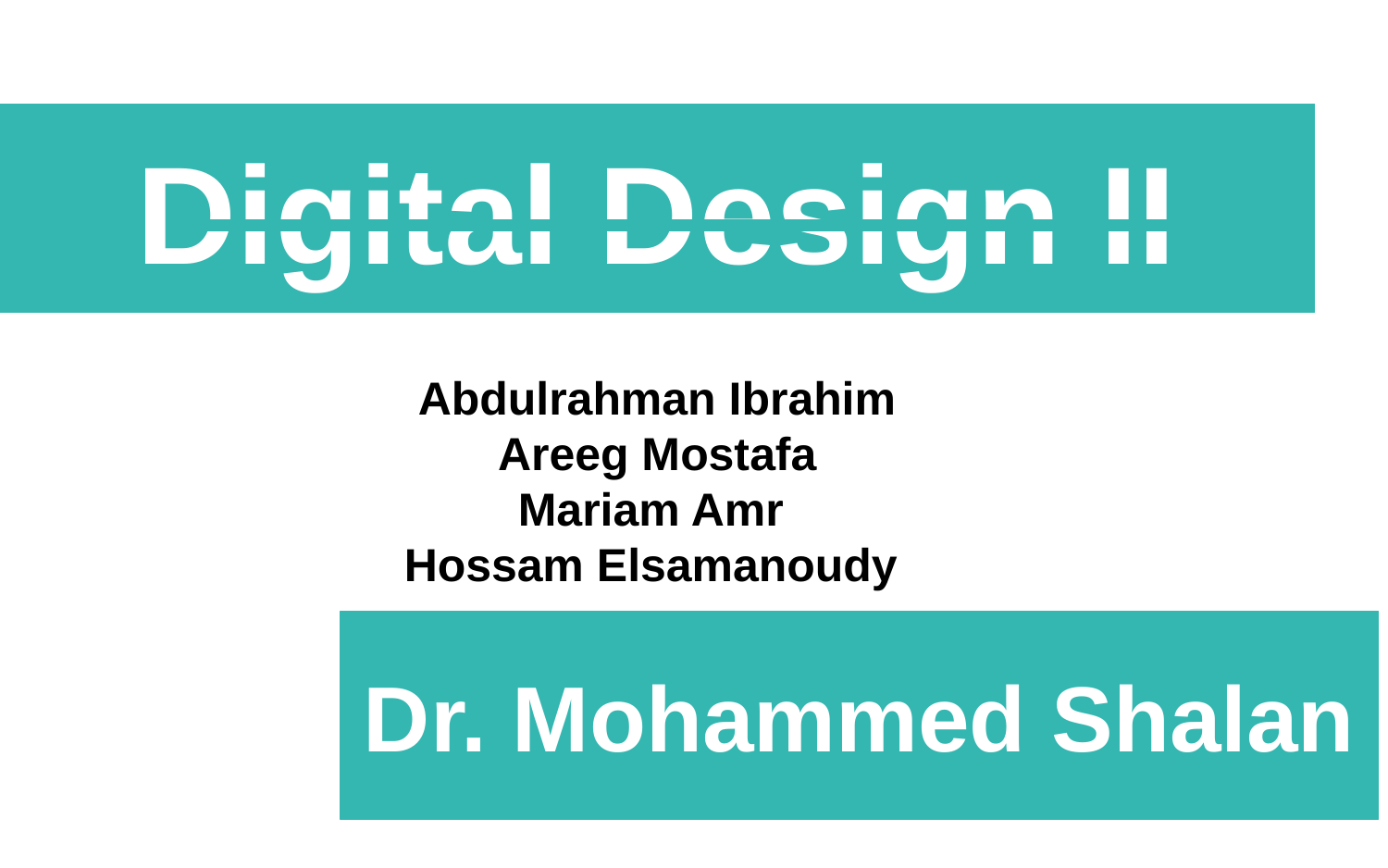

Digital Design II
Abdulrahman Ibrahim
Areeg Mostafa
Mariam Amr
Hossam Elsamanoudy
Dr. Mohammed Shalan